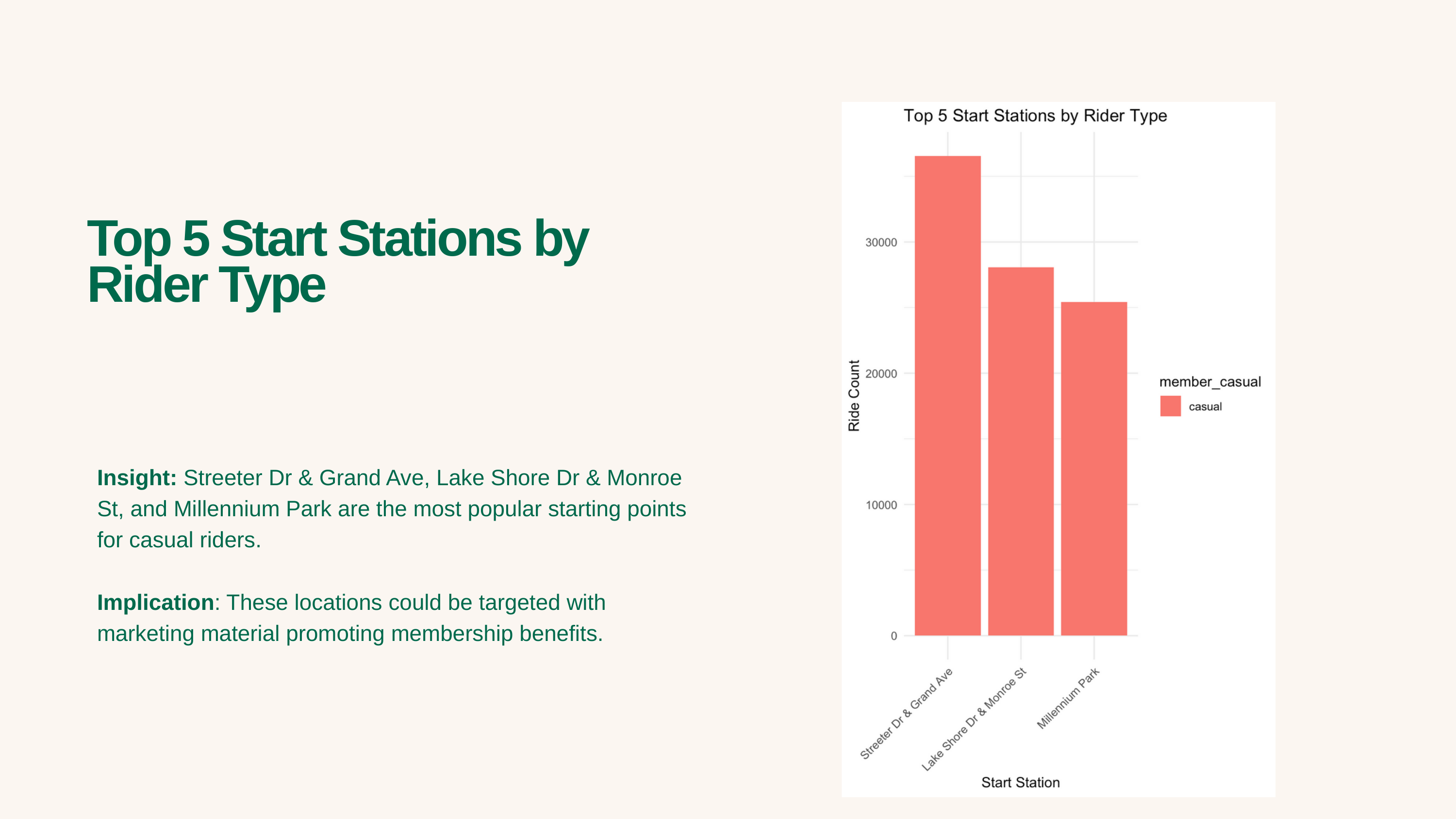

Top 5 Start Stations by Rider Type

Insight: Streeter Dr & Grand Ave, Lake Shore Dr & Monroe St, and Millennium Park are the most popular starting points for casual riders.

Implication: These locations could be targeted with marketing material promoting membership benefits.